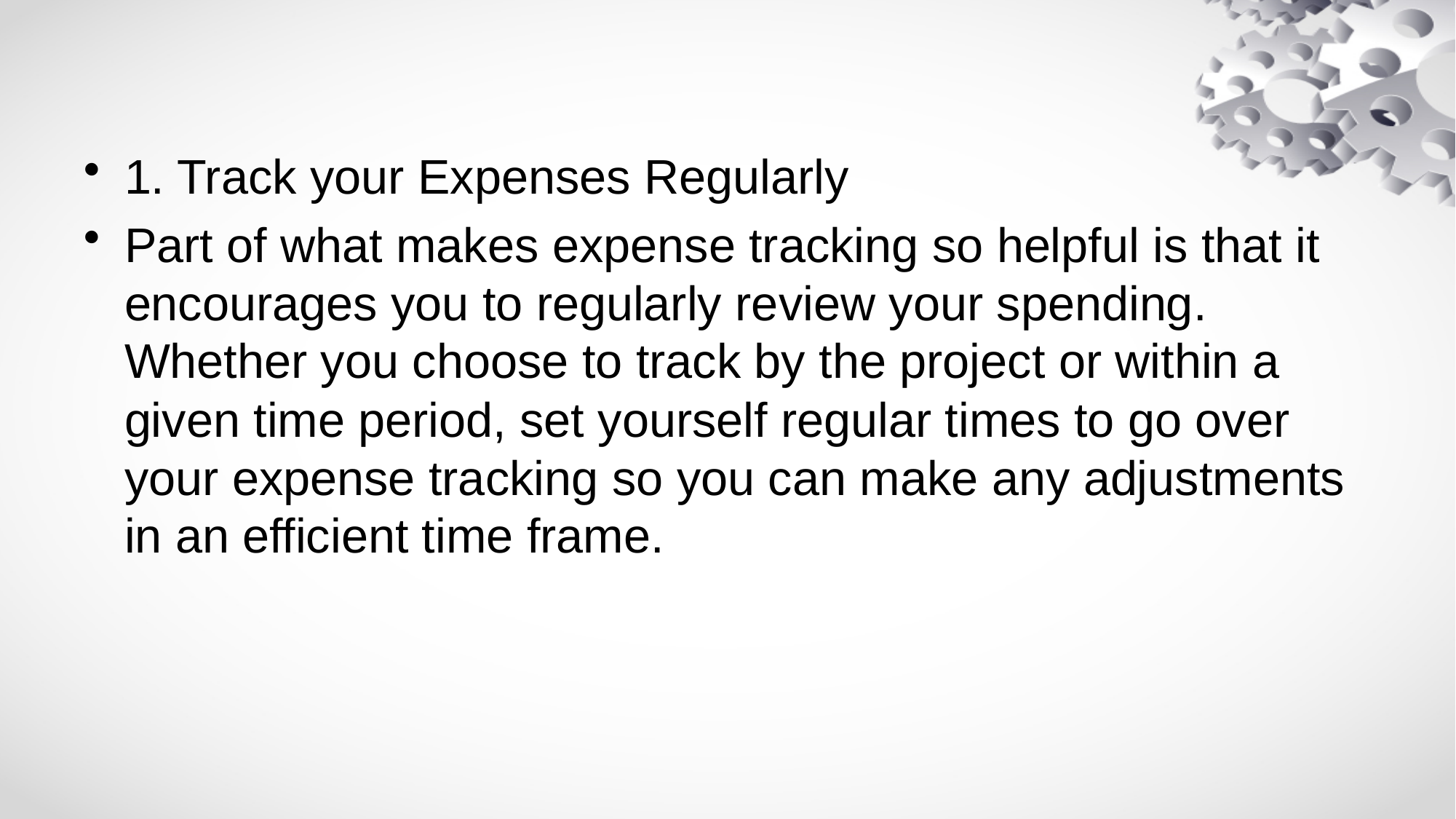

#
1. Track your Expenses Regularly
Part of what makes expense tracking so helpful is that it encourages you to regularly review your spending. Whether you choose to track by the project or within a given time period, set yourself regular times to go over your expense tracking so you can make any adjustments in an efficient time frame.